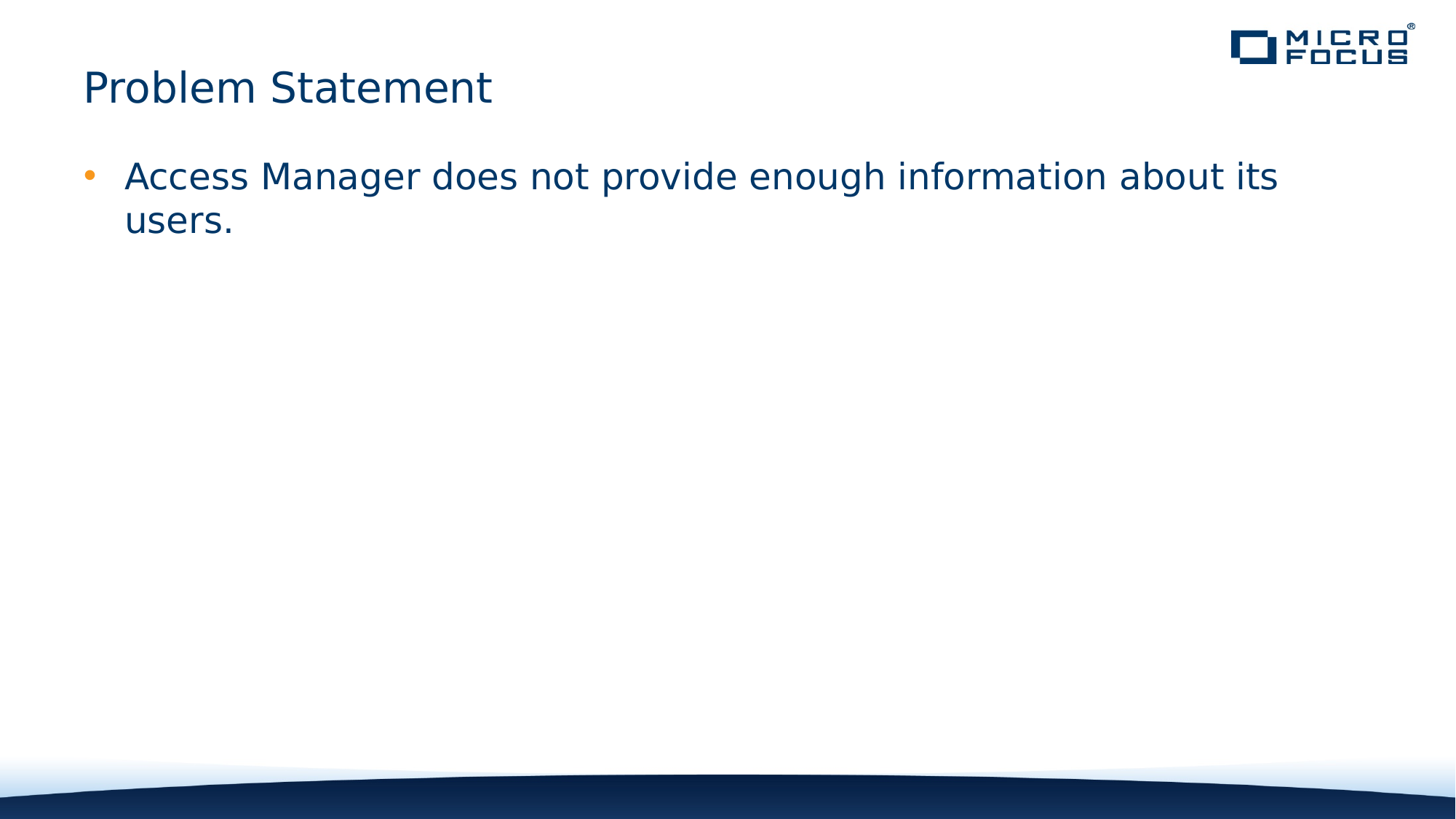

# Problem Statement
Access Manager does not provide enough information about its users.